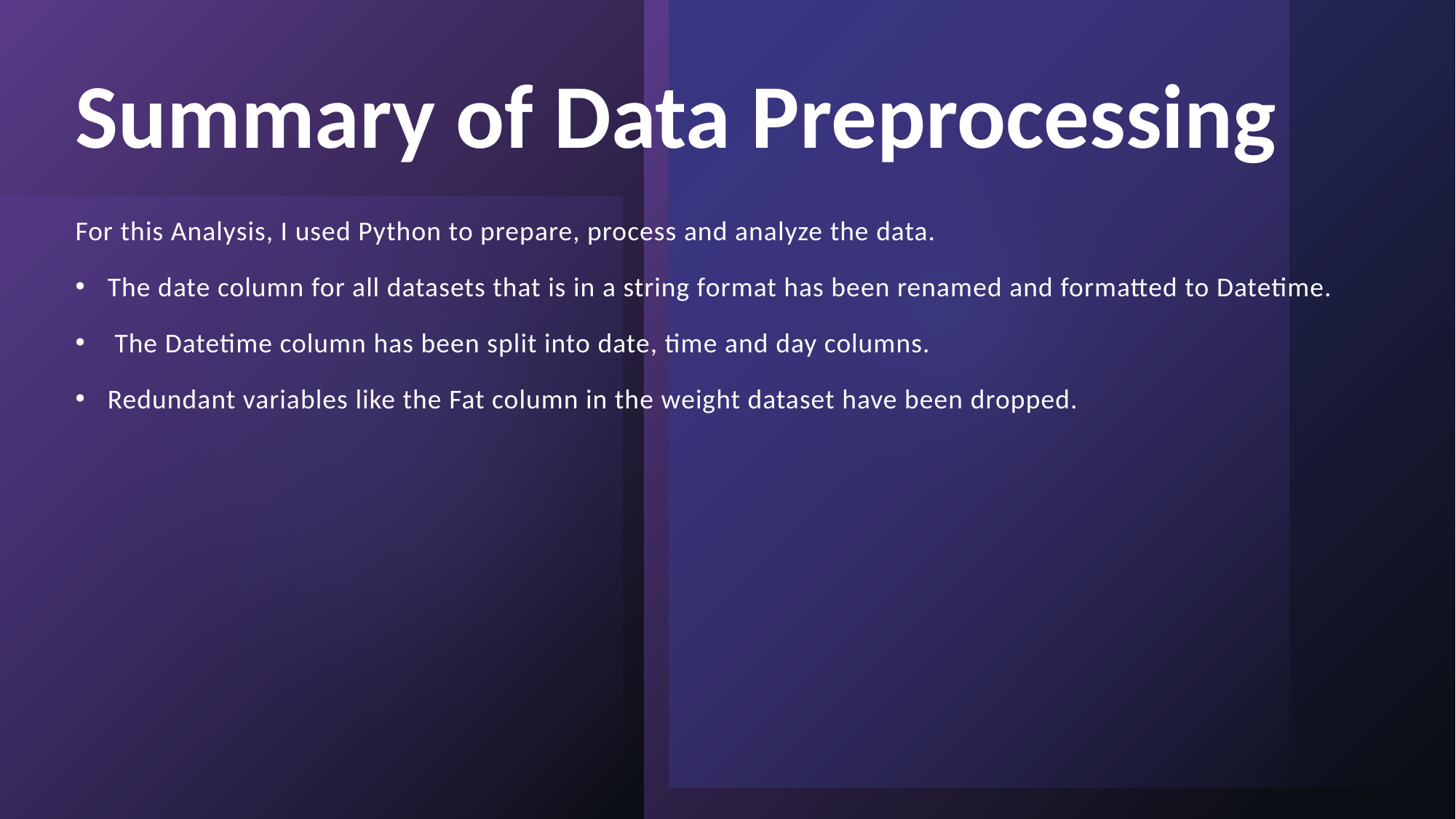

# Summary of Data Preprocessing
For this Analysis, I used Python to prepare, process and analyze the data.
The date column for all datasets that is in a string format has been renamed and formatted to Datetime.
 The Datetime column has been split into date, time and day columns.
Redundant variables like the Fat column in the weight dataset have been dropped.